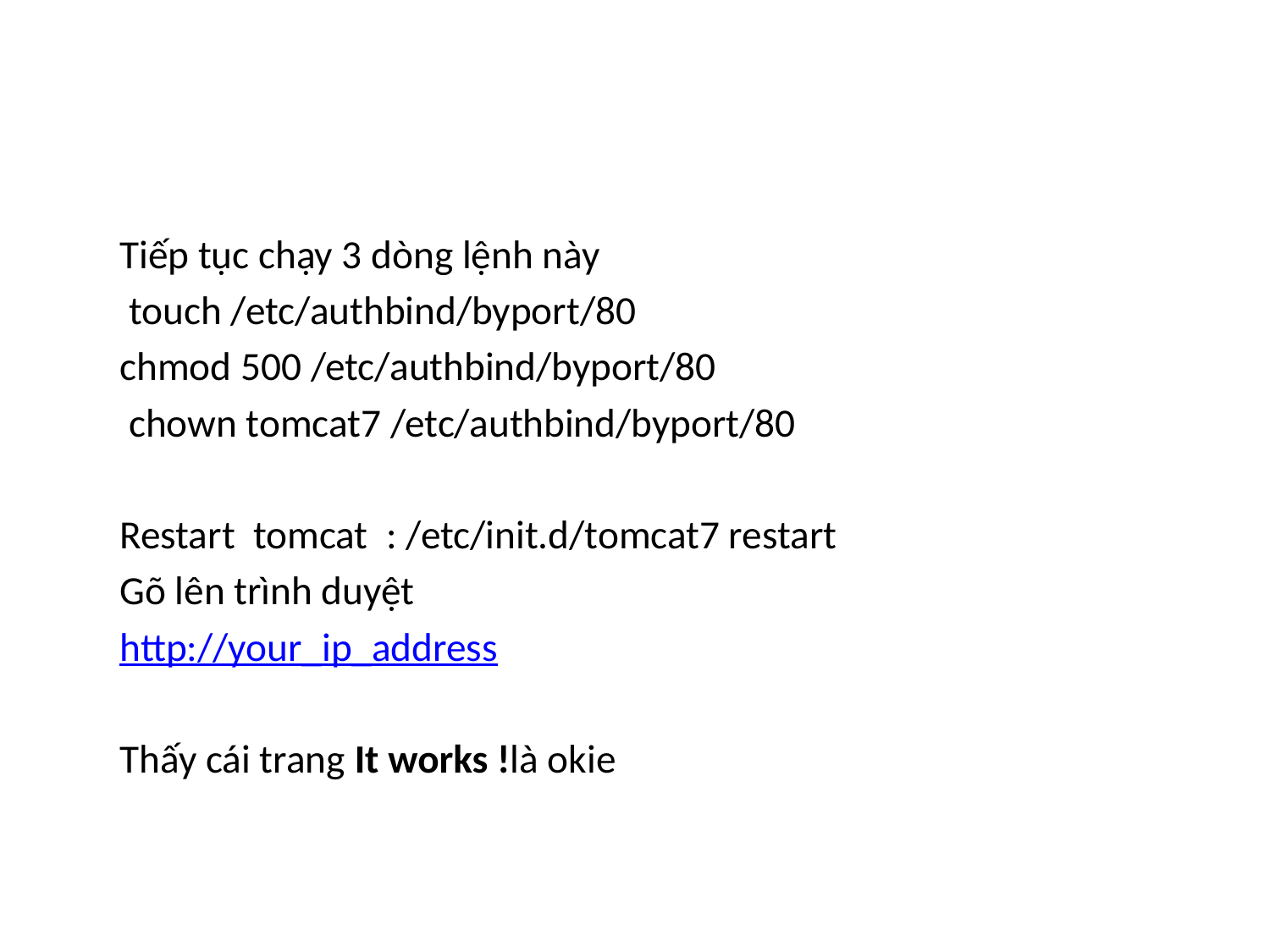

#
 	Tiếp tục chạy 3 dòng lệnh này
	 touch /etc/authbind/byport/80
 	chmod 500 /etc/authbind/byport/80
	 chown tomcat7 /etc/authbind/byport/80

	Restart  tomcat  : /etc/init.d/tomcat7 restart
	Gõ lên trình duyệt
	http://your_ip_address

	Thấy cái trang It works !là okie